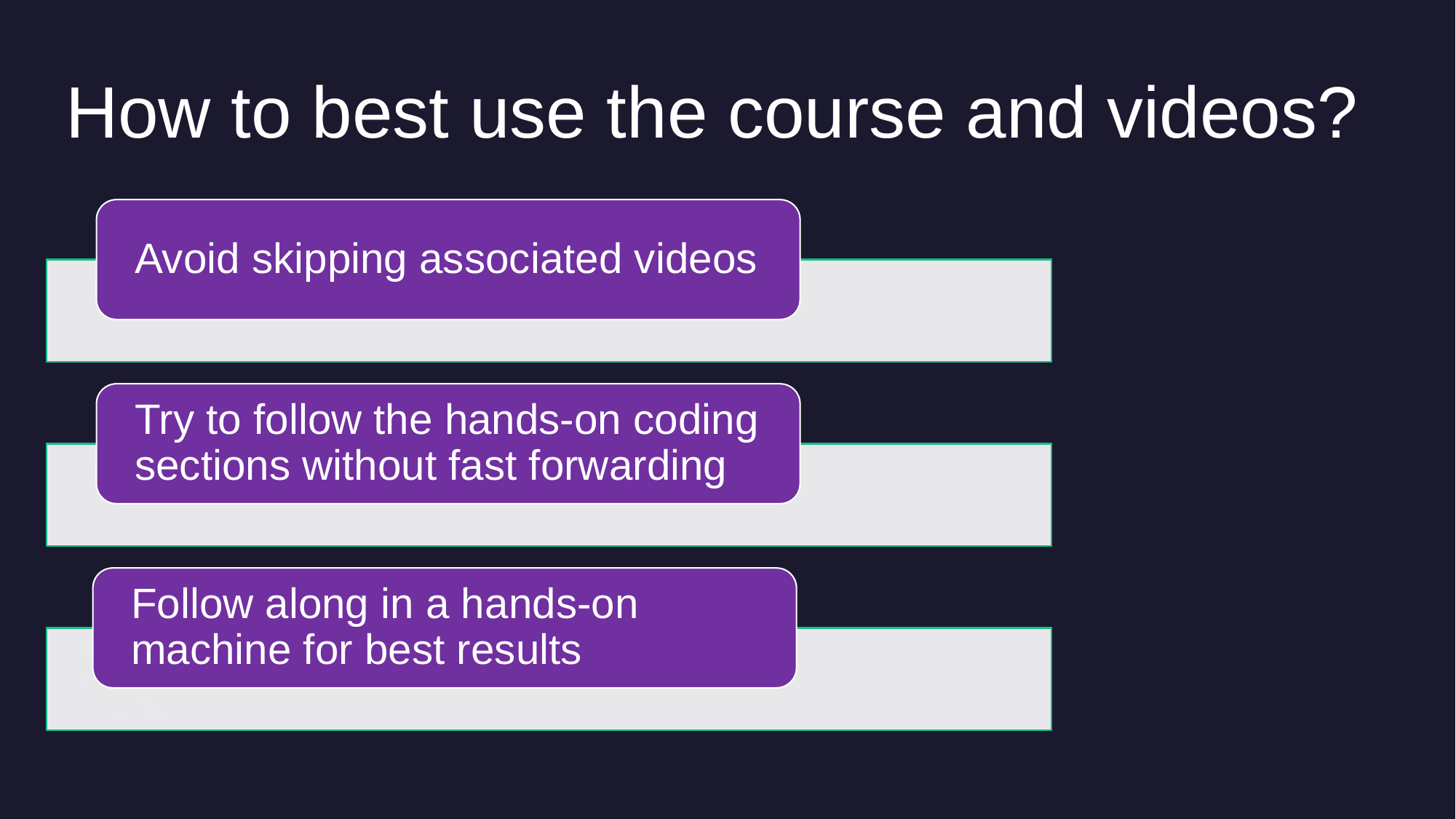

# How to best use the course and videos?
Avoid skipping associated videos
Try to follow the hands-on coding sections without fast forwarding
Follow along in a hands-on machine for best results